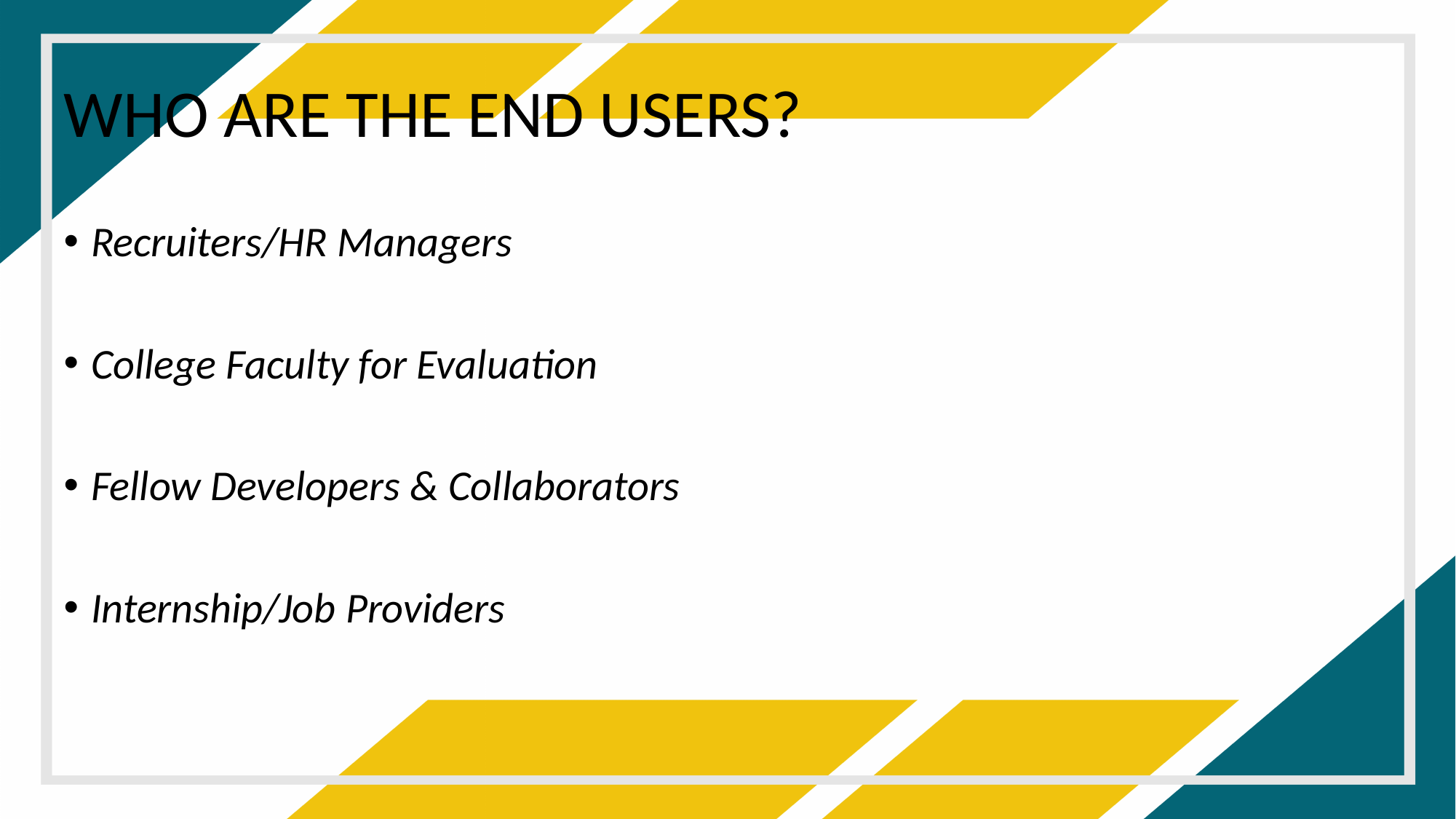

# WHO ARE THE END USERS?
Recruiters/HR Managers

College Faculty for Evaluation

Fellow Developers & Collaborators

Internship/Job Providers